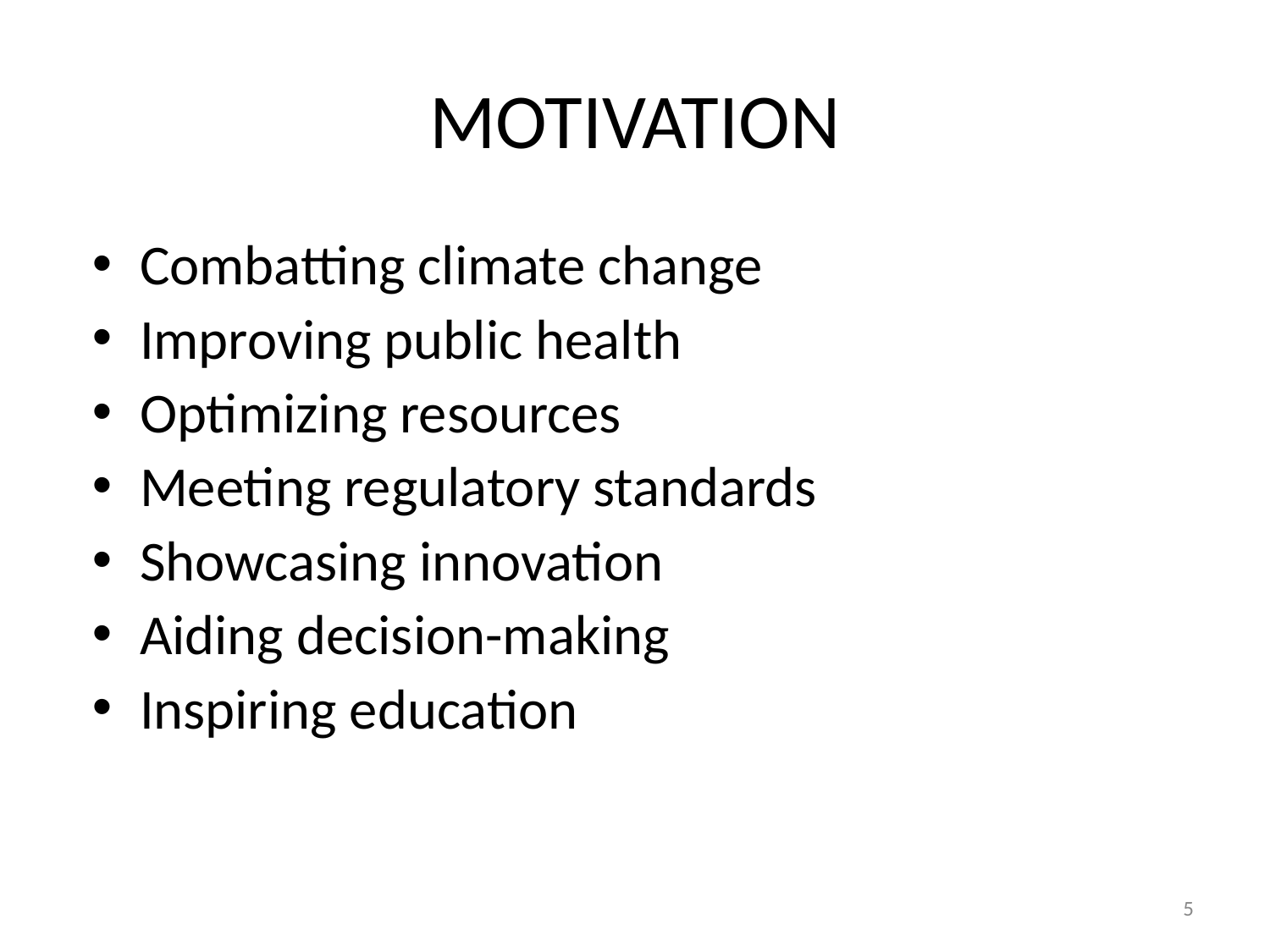

# MOTIVATION
Combatting climate change
Improving public health
Optimizing resources
Meeting regulatory standards
Showcasing innovation
Aiding decision-making
Inspiring education
5